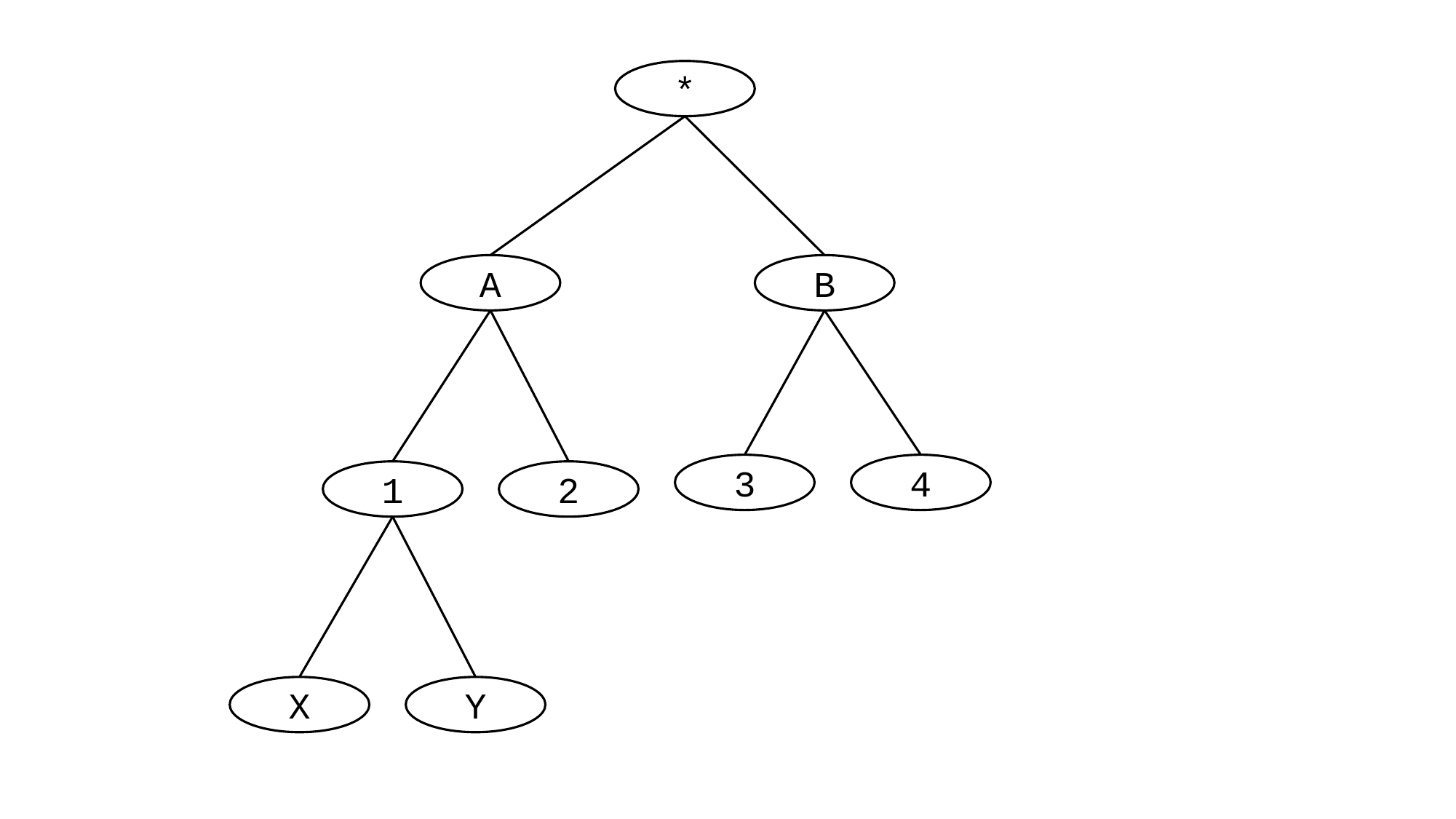

*
A
B
3
4
1
2
X
Y